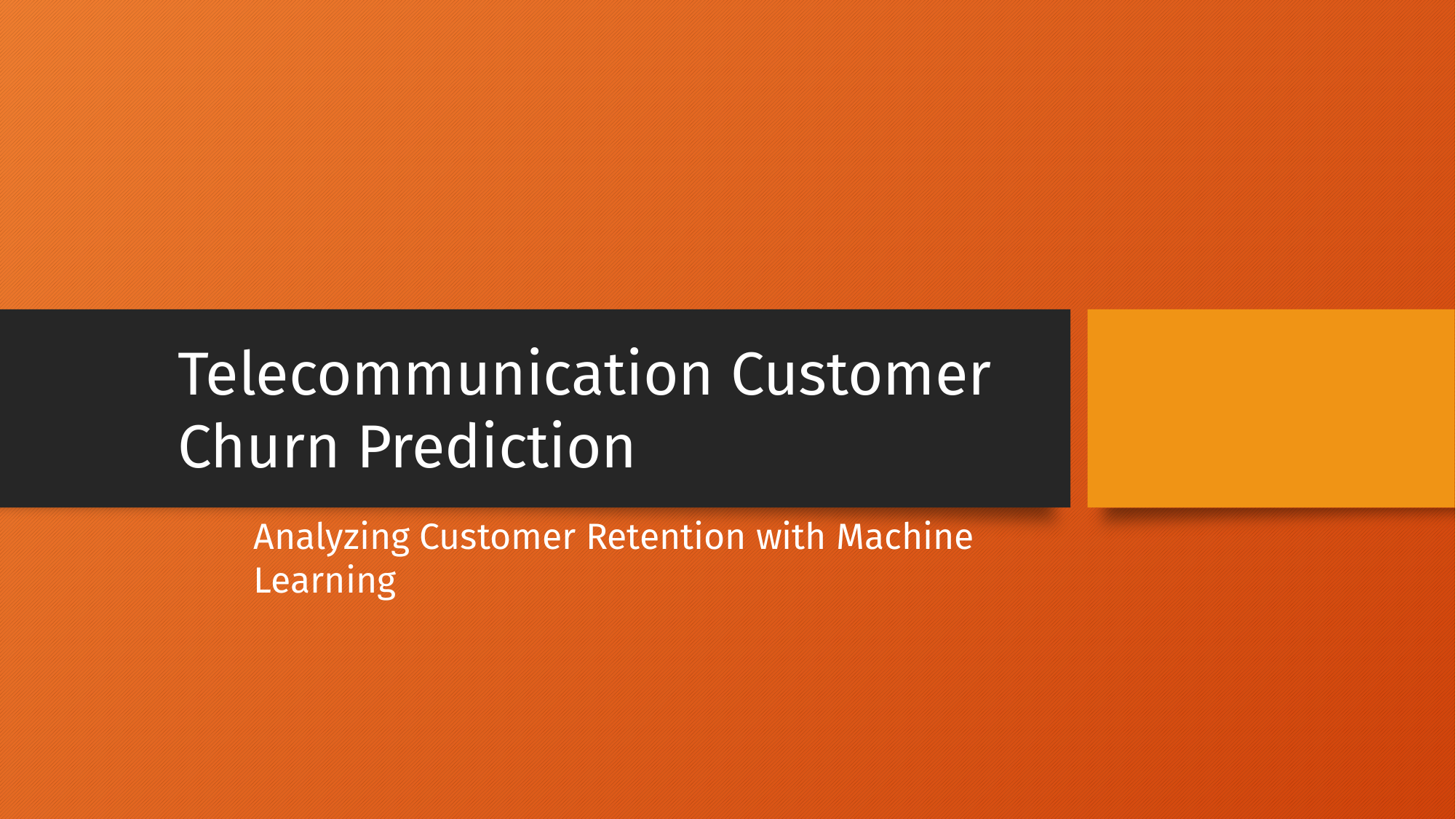

Telecommunication Customer Churn Prediction
Analyzing Customer Retention with Machine Learning